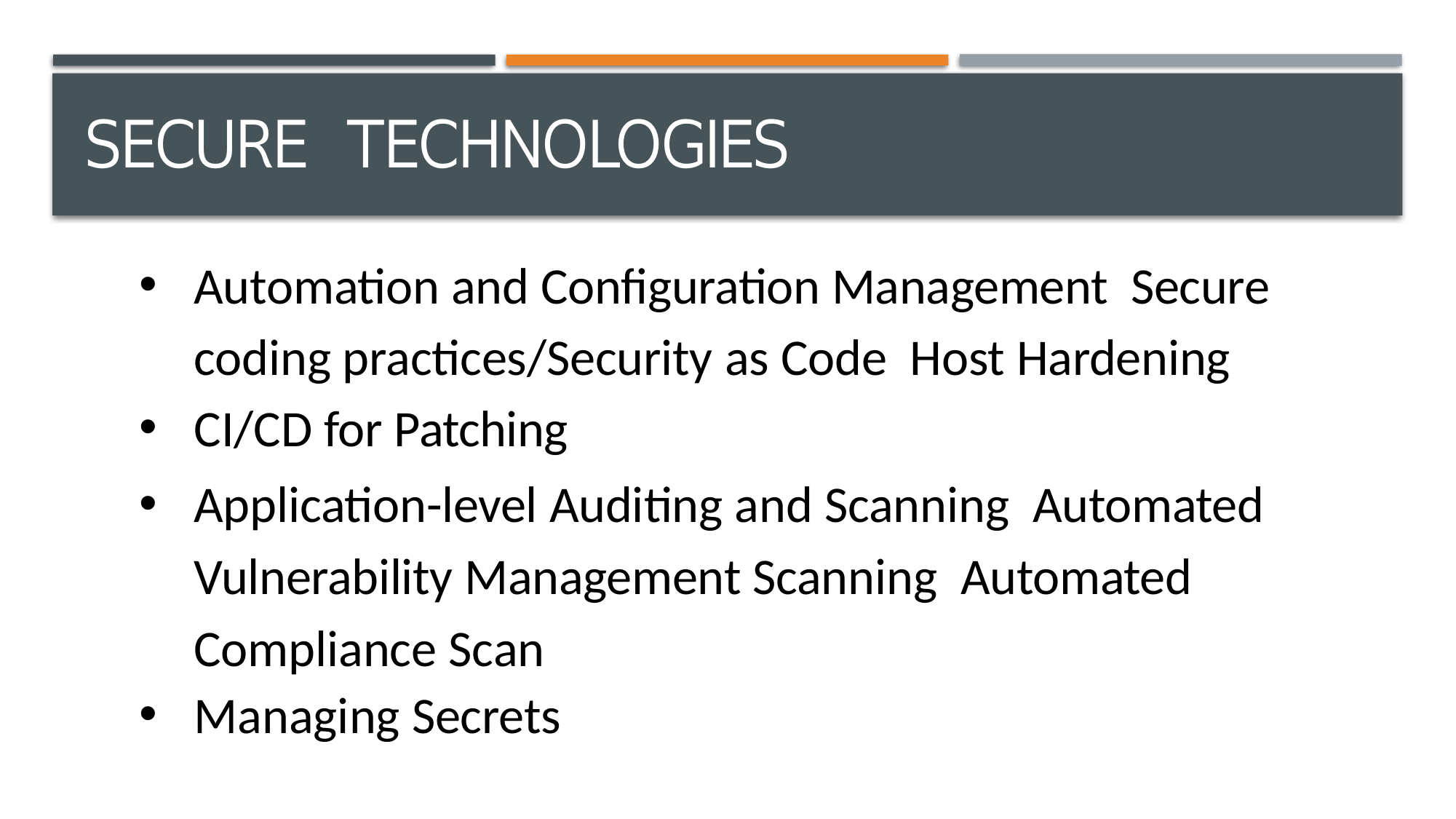

# Secure  Technologies
Automation and Configuration Management  Secure coding practices/Security as Code  Host Hardening
CI/CD for Patching
Application-level Auditing and Scanning  Automated Vulnerability Management Scanning  Automated Compliance Scan
Managing Secrets